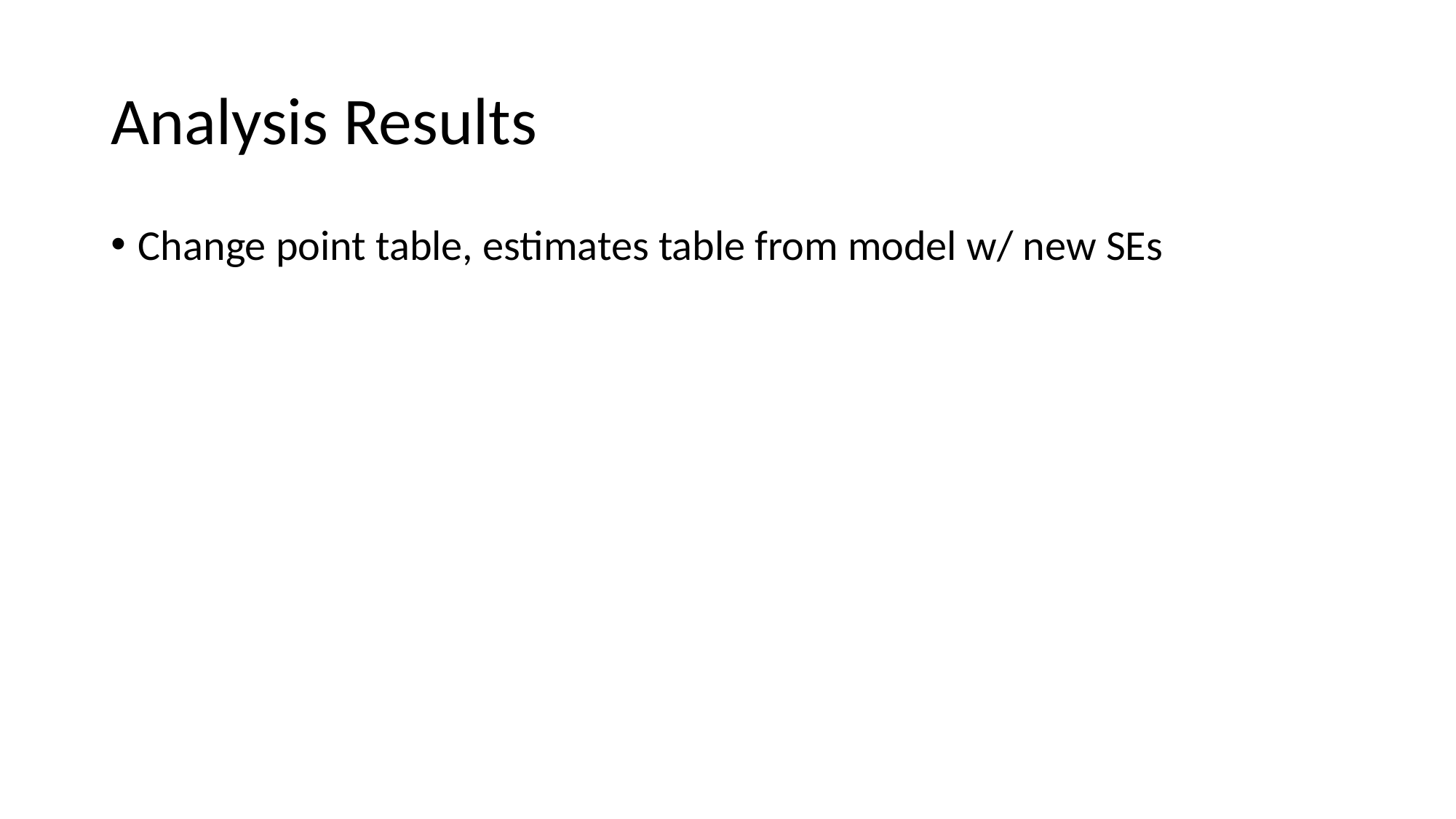

# Analysis Results
Change point table, estimates table from model w/ new SEs